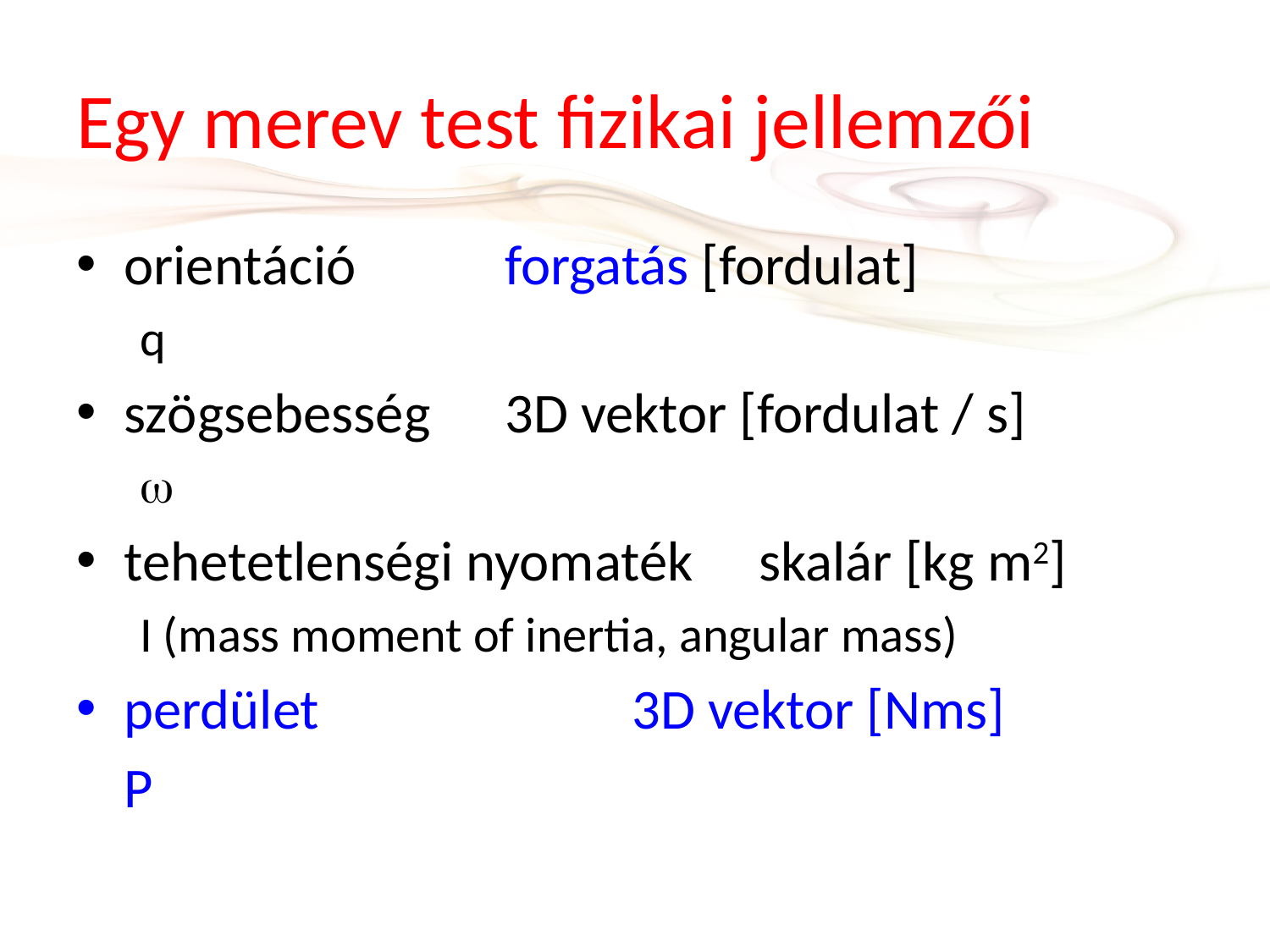

# Egy merev test fizikai jellemzői
orientáció		forgatás [fordulat]
q
szögsebesség	3D vektor [fordulat / s]
ω
tehetetlenségi nyomaték	skalár [kg m2]
I (mass moment of inertia, angular mass)
perdület			3D vektor [Nms]
	P